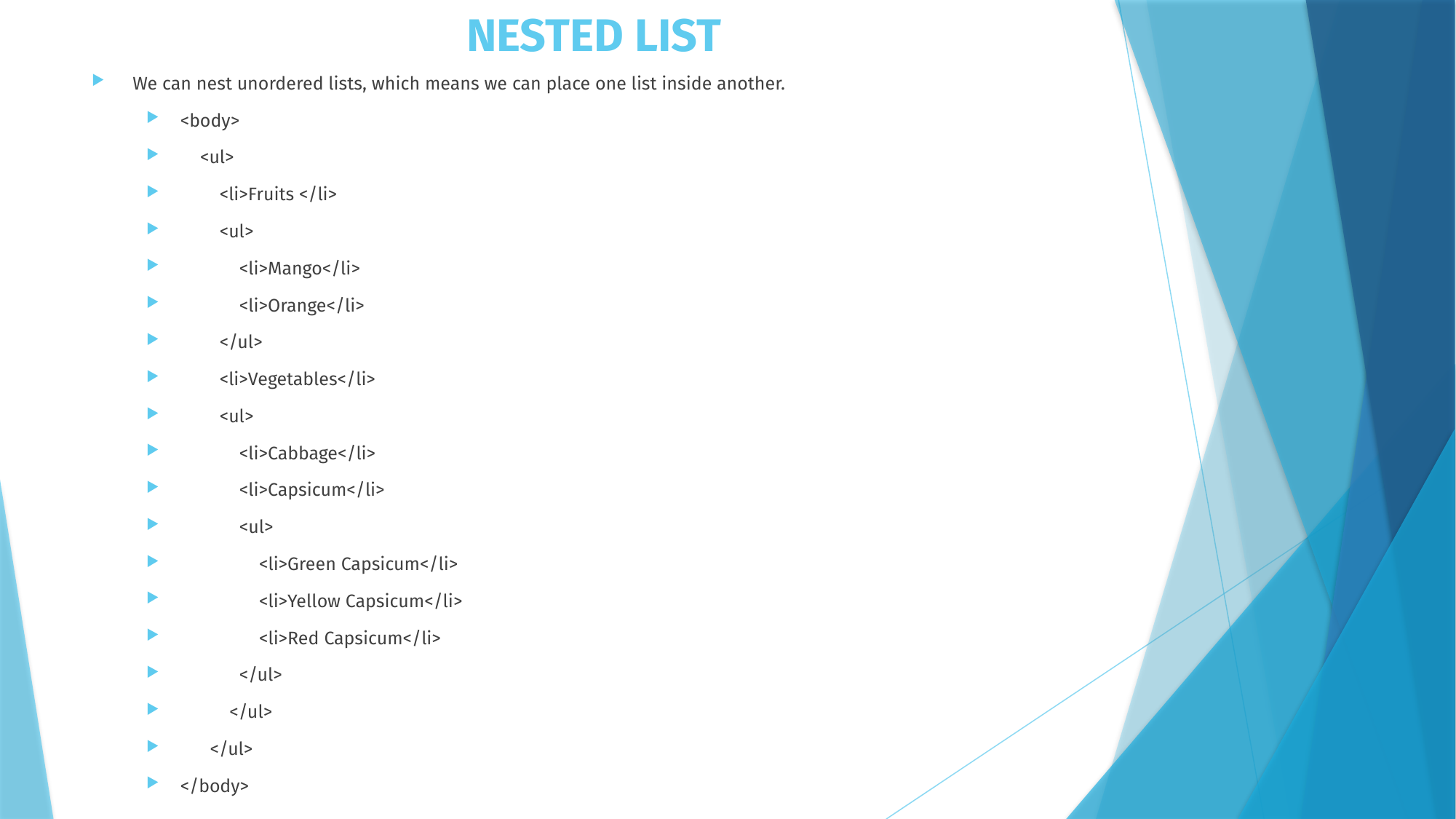

# NESTED LIST
We can nest unordered lists, which means we can place one list inside another.
<body>
    <ul>
        <li>Fruits </li>
        <ul>
            <li>Mango</li>
            <li>Orange</li>
        </ul>
        <li>Vegetables</li>
        <ul>
            <li>Cabbage</li>
            <li>Capsicum</li>
            <ul>
                <li>Green Capsicum</li>
                <li>Yellow Capsicum</li>
                <li>Red Capsicum</li>
            </ul>
          </ul>
      </ul>
</body>